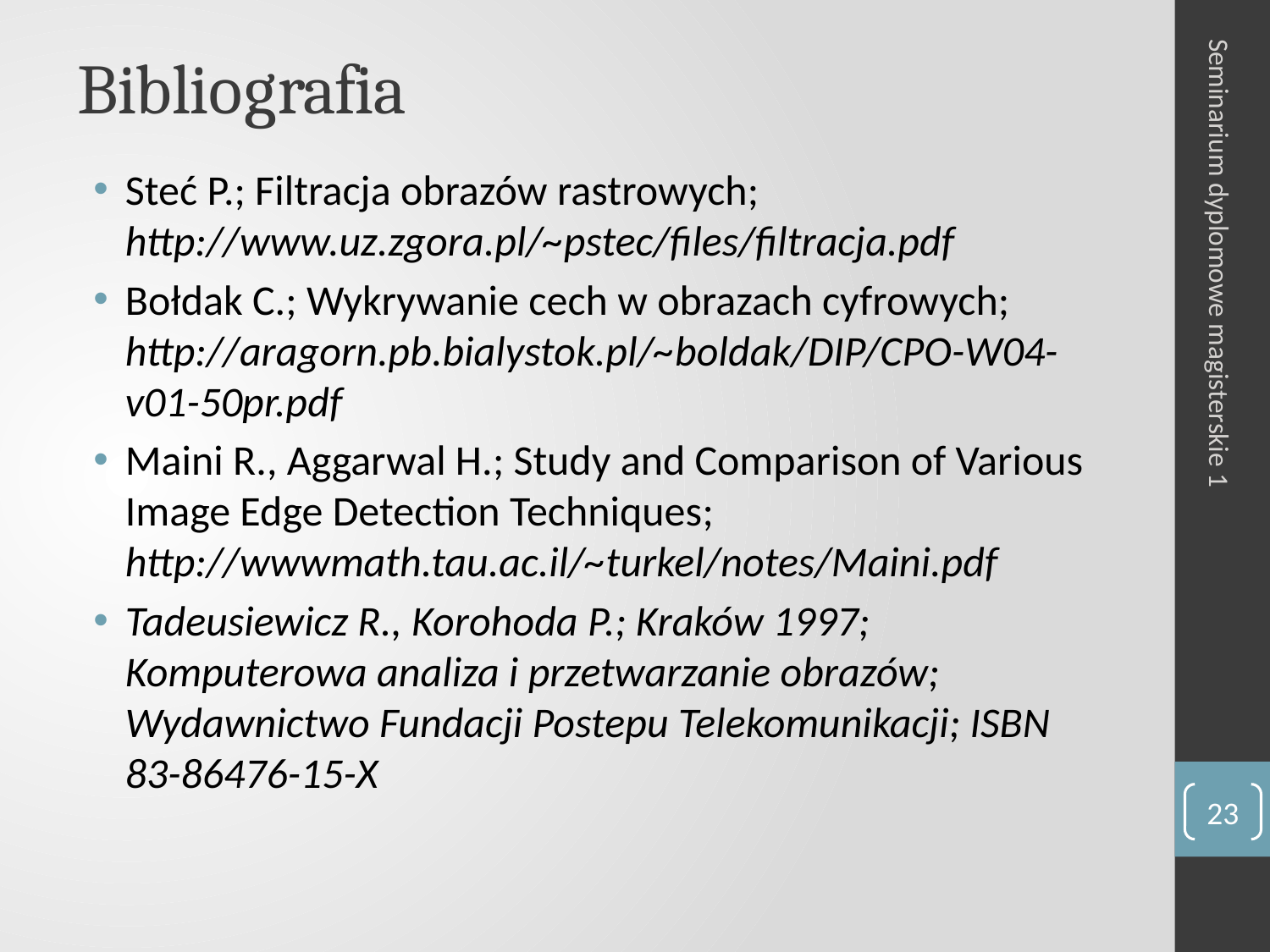

# Bibliografia
Steć P.; Filtracja obrazów rastrowych; http://www.uz.zgora.pl/~pstec/files/filtracja.pdf
Bołdak C.; Wykrywanie cech w obrazach cyfrowych; http://aragorn.pb.bialystok.pl/~boldak/DIP/CPO-W04-v01-50pr.pdf
Maini R., Aggarwal H.; Study and Comparison of Various Image Edge Detection Techniques; http://wwwmath.tau.ac.il/~turkel/notes/Maini.pdf
Tadeusiewicz R., Korohoda P.; Kraków 1997; Komputerowa analiza i przetwarzanie obrazów; Wydawnictwo Fundacji Postepu Telekomunikacji; ISBN 83-86476-15-X
Seminarium dyplomowe magisterskie 1
23